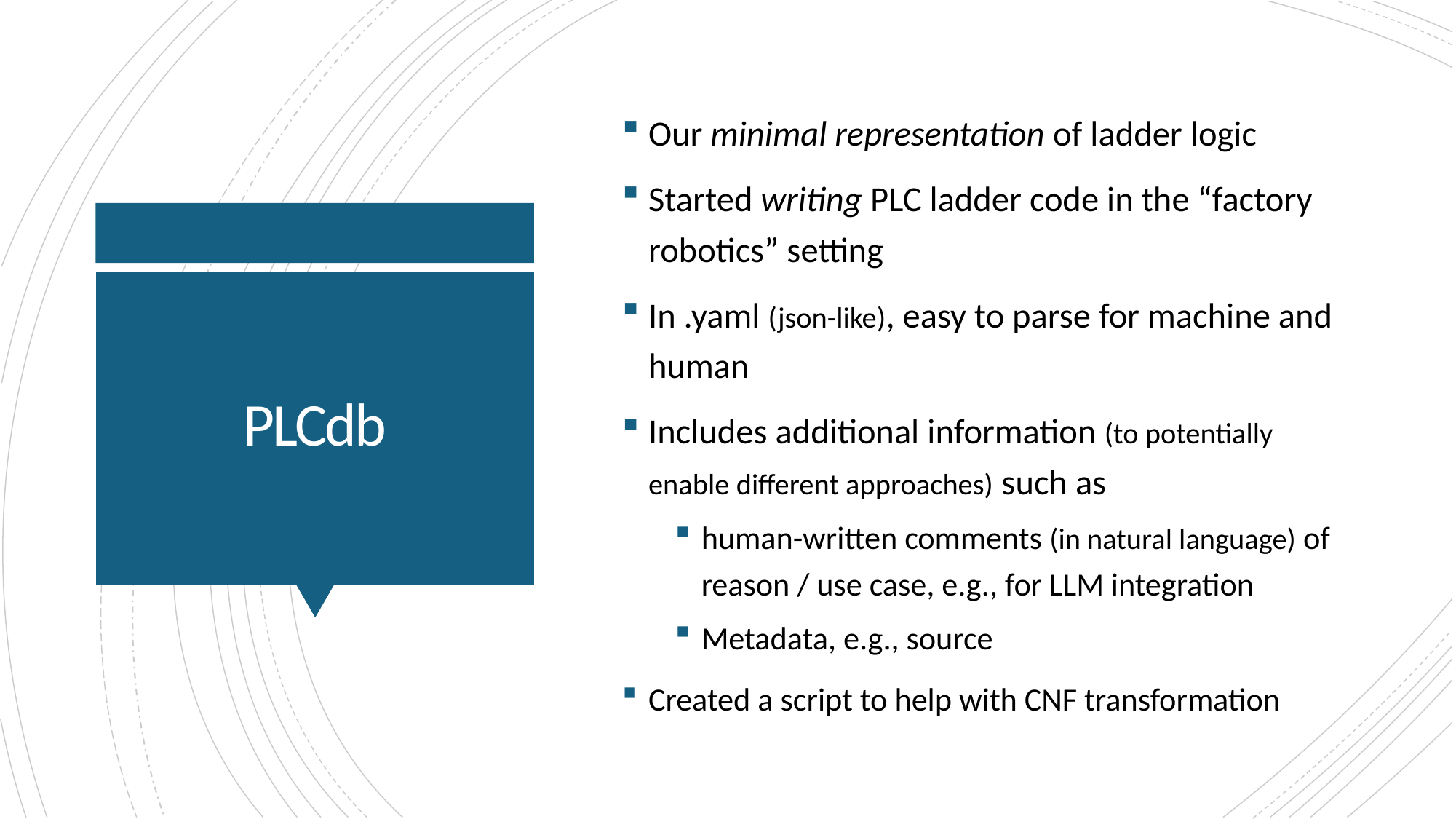

Our minimal representation of ladder logic
Started writing PLC ladder code in the “factory robotics” setting
In .yaml (json-like), easy to parse for machine and human
Includes additional information (to potentially enable different approaches) such as
human-written comments (in natural language) of reason / use case, e.g., for LLM integration
Metadata, e.g., source
Created a script to help with CNF transformation
# PLCdb